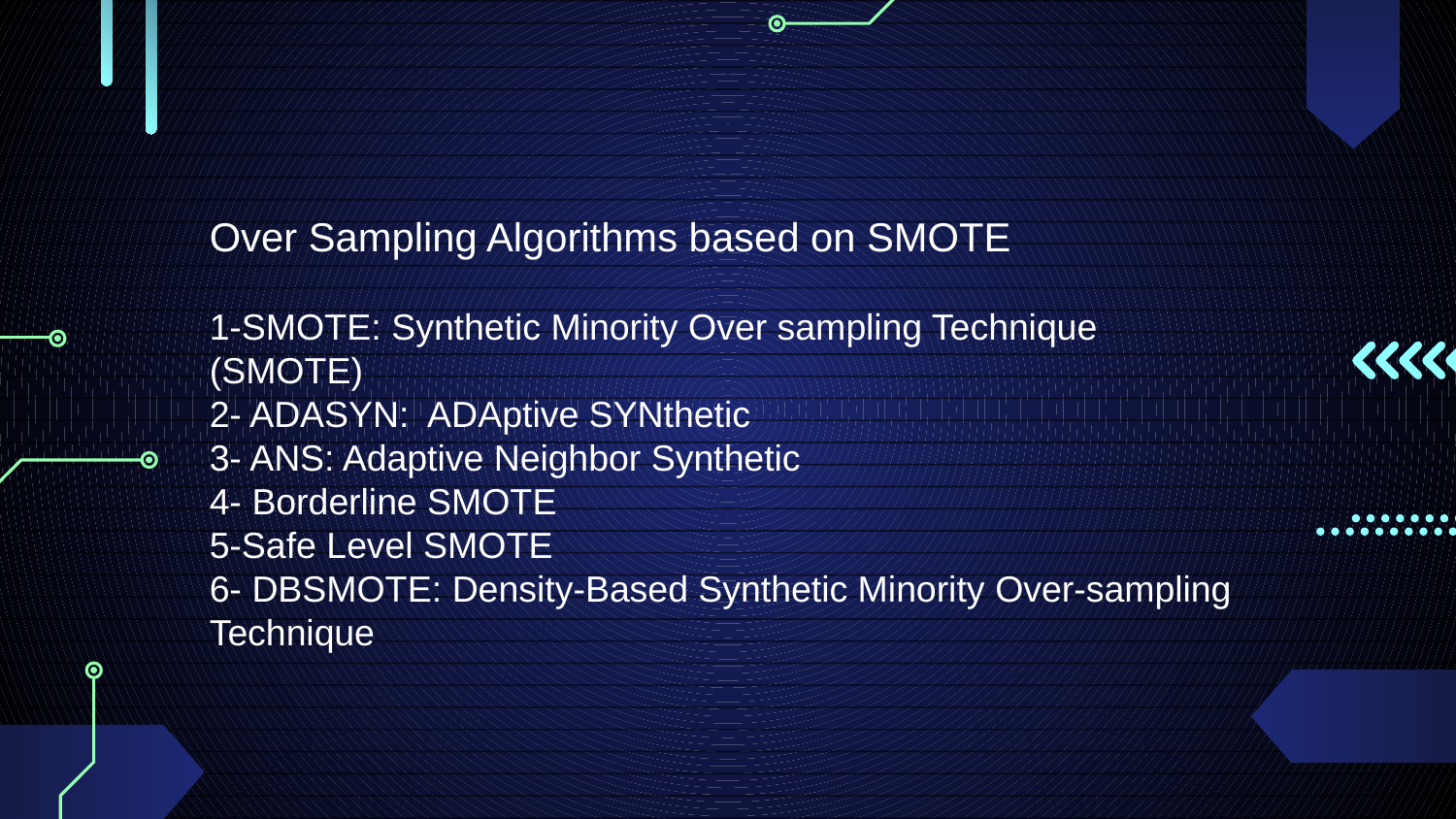

Over Sampling Algorithms based on SMOTE

1-SMOTE: Synthetic Minority Over sampling Technique (SMOTE)
2- ADASYN:  ADAptive SYNthetic
3- ANS: Adaptive Neighbor Synthetic
4- Borderline SMOTE
5-Safe Level SMOTE
6- DBSMOTE: Density-Based Synthetic Minority Over-sampling Technique